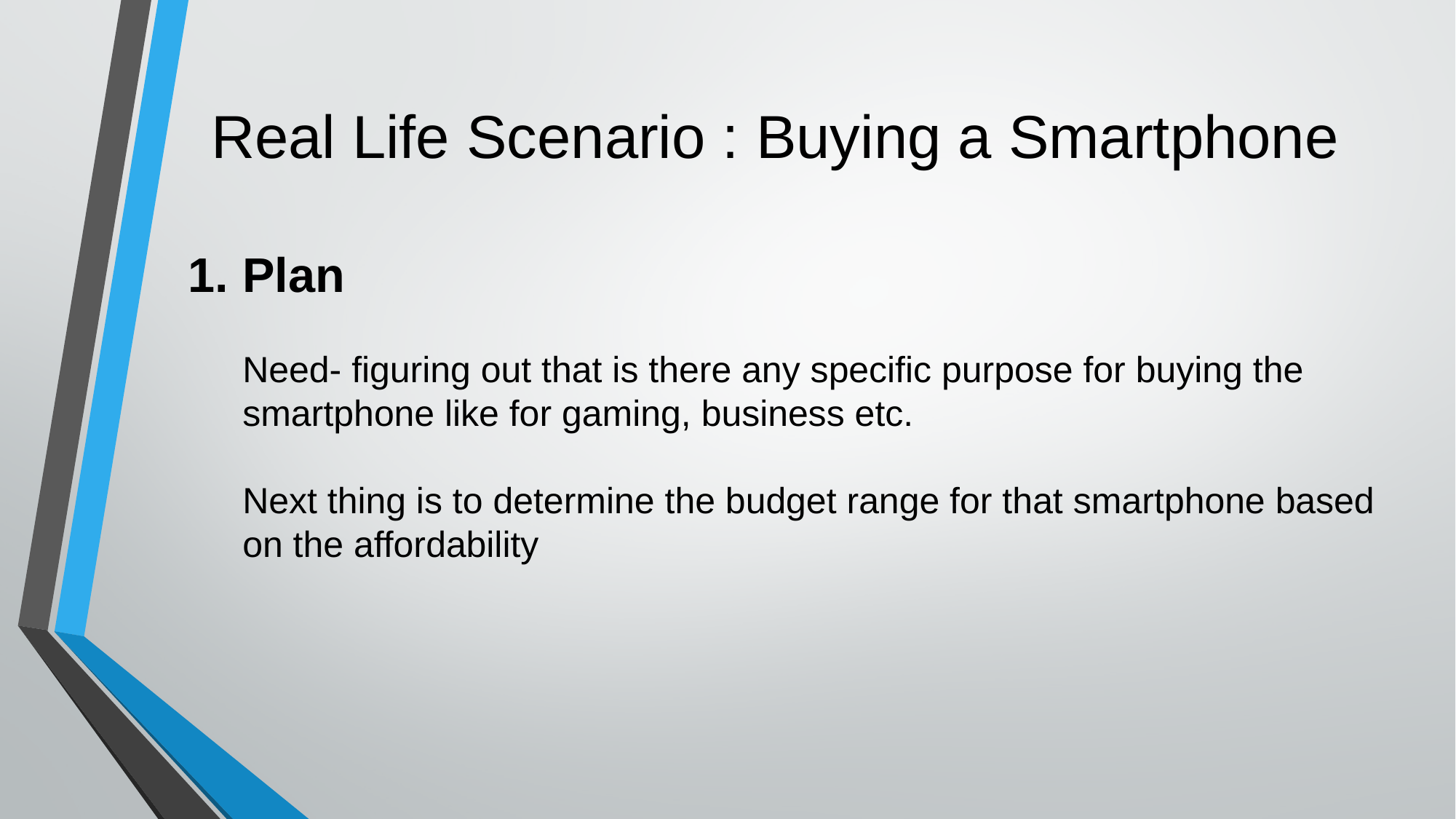

# Real Life Scenario : Buying a Smartphone
Plan
Need- figuring out that is there any specific purpose for buying the smartphone like for gaming, business etc.
Next thing is to determine the budget range for that smartphone based on the affordability